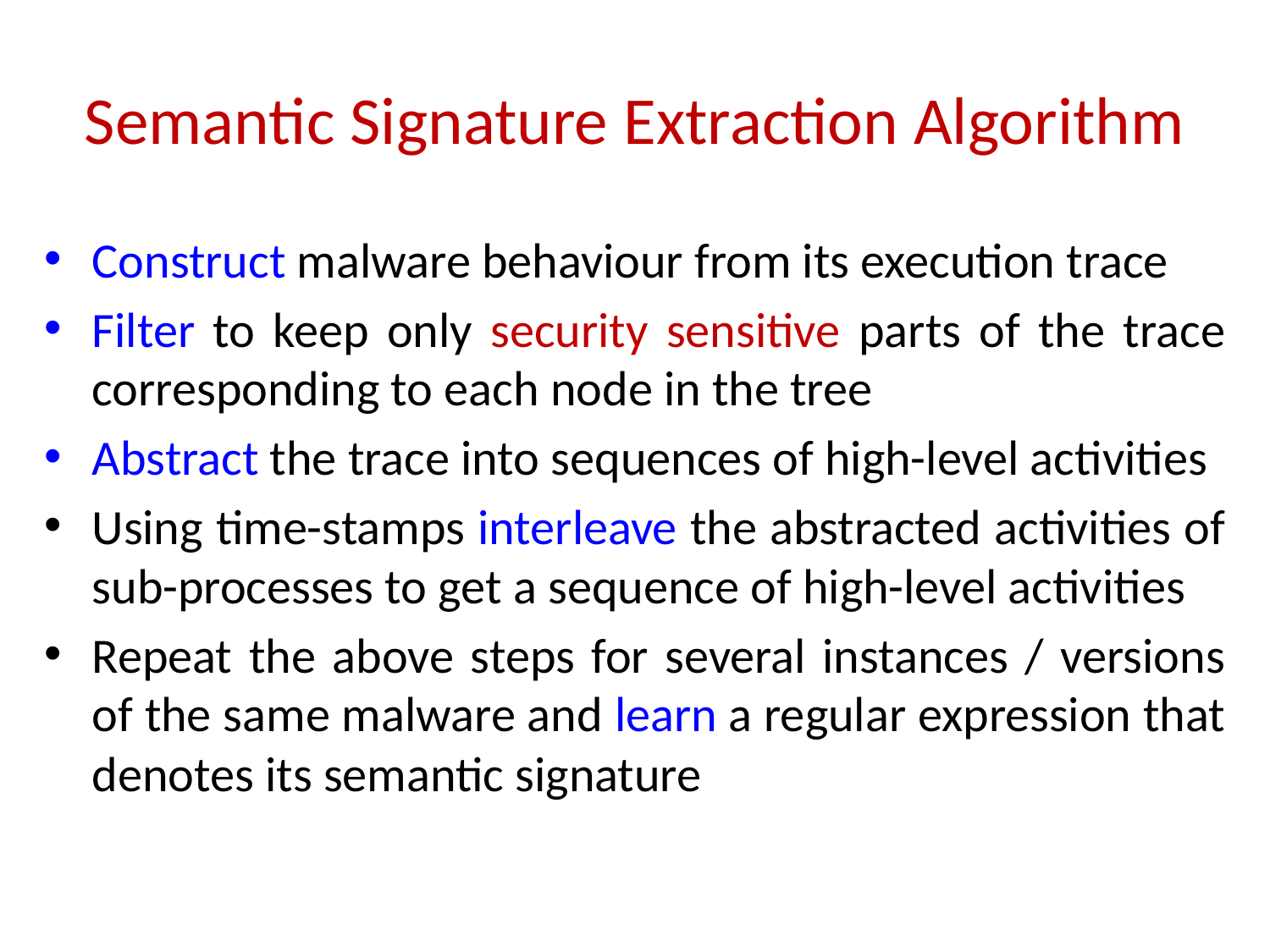

# Semantic Signature Extraction Algorithm
Construct malware behaviour from its execution trace
Filter to keep only security sensitive parts of the trace corresponding to each node in the tree
Abstract the trace into sequences of high-level activities
Using time-stamps interleave the abstracted activities of sub-processes to get a sequence of high-level activities
Repeat the above steps for several instances / versions of the same malware and learn a regular expression that denotes its semantic signature